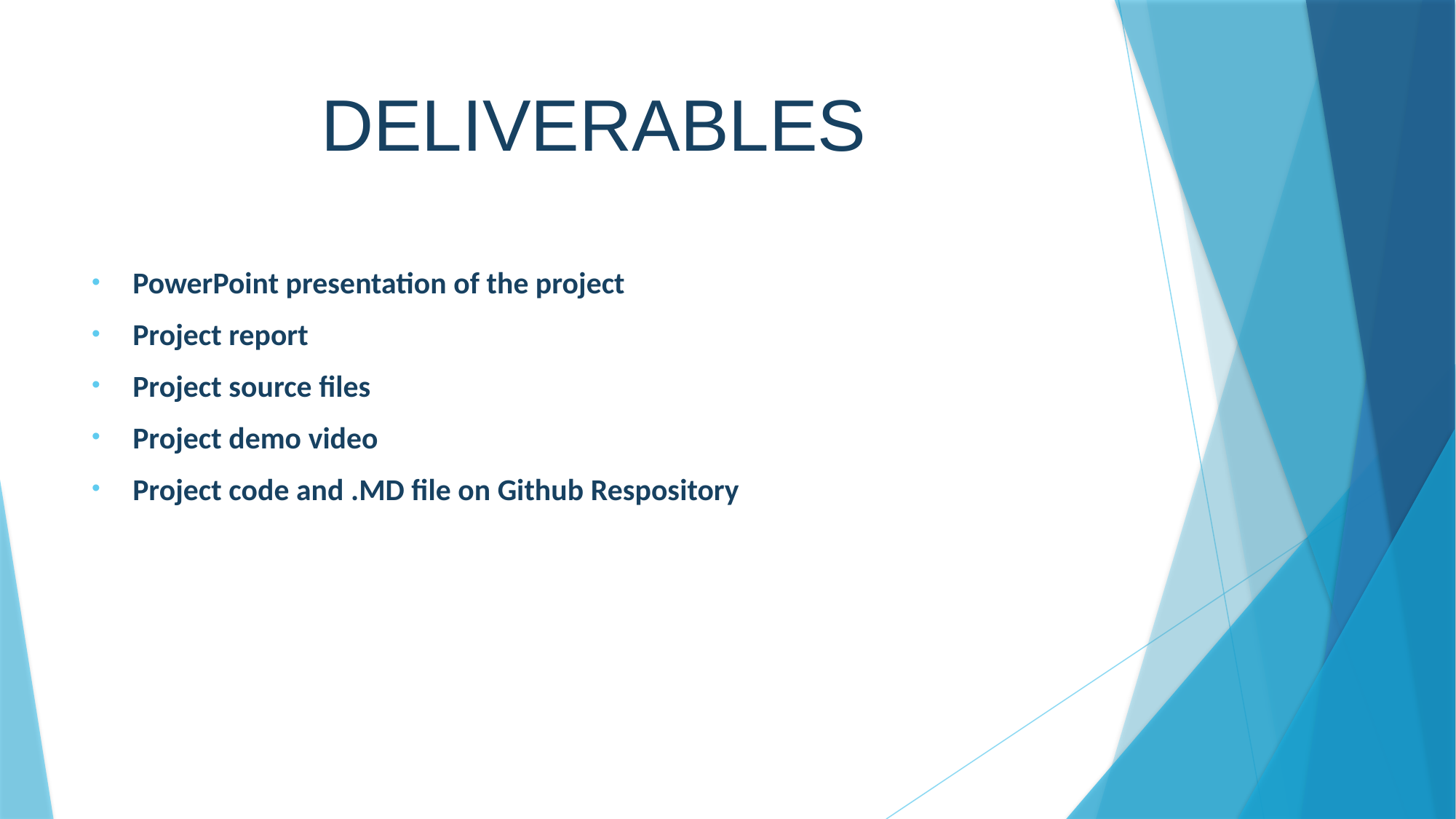

# DELIVERABLES
PowerPoint presentation of the project
Project report
Project source files
Project demo video
Project code and .MD file on Github Respository